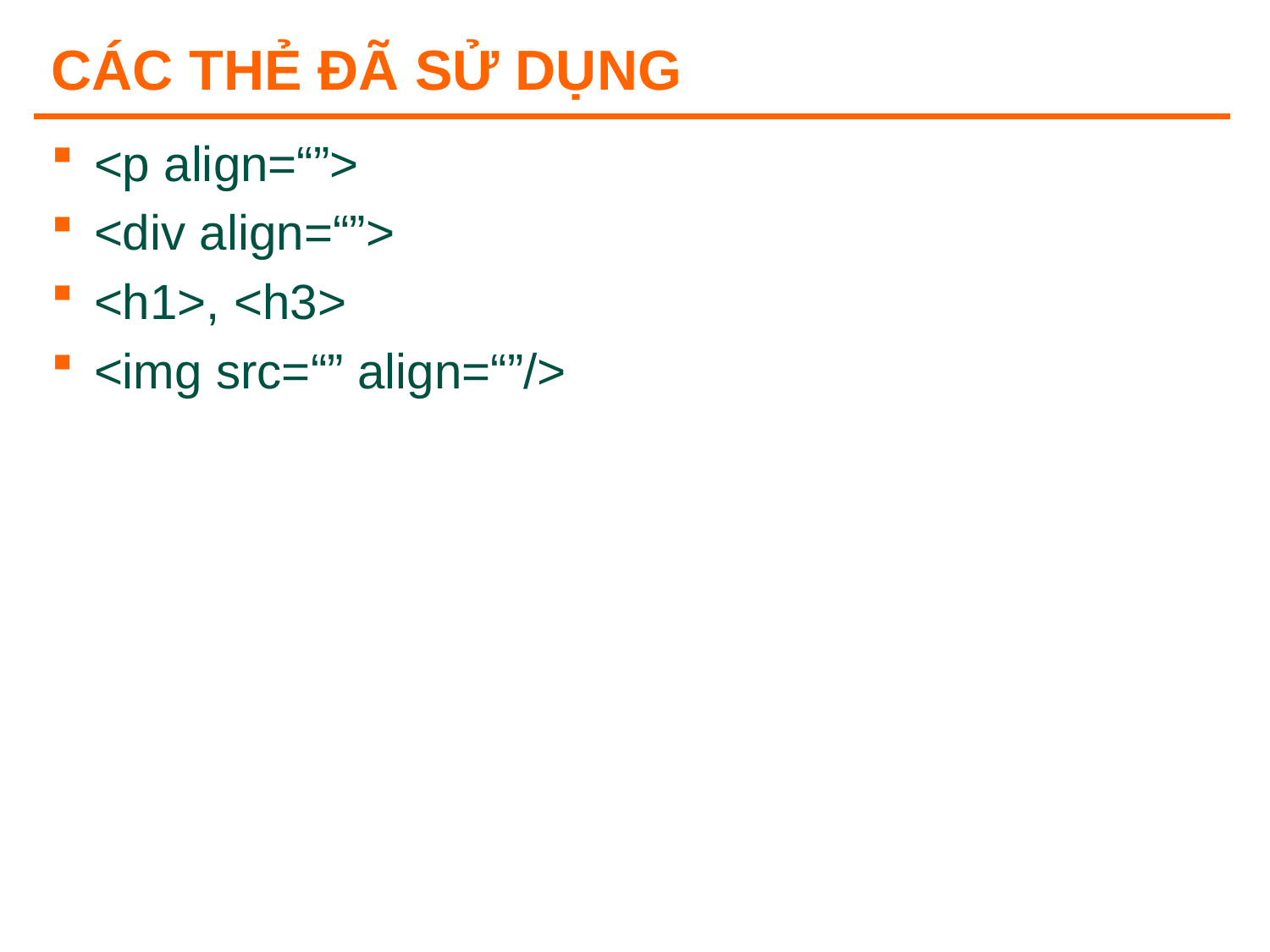

# Các thẻ đã sử dụng
<p align=“”>
<div align=“”>
<h1>, <h3>
<img src=“” align=“”/>